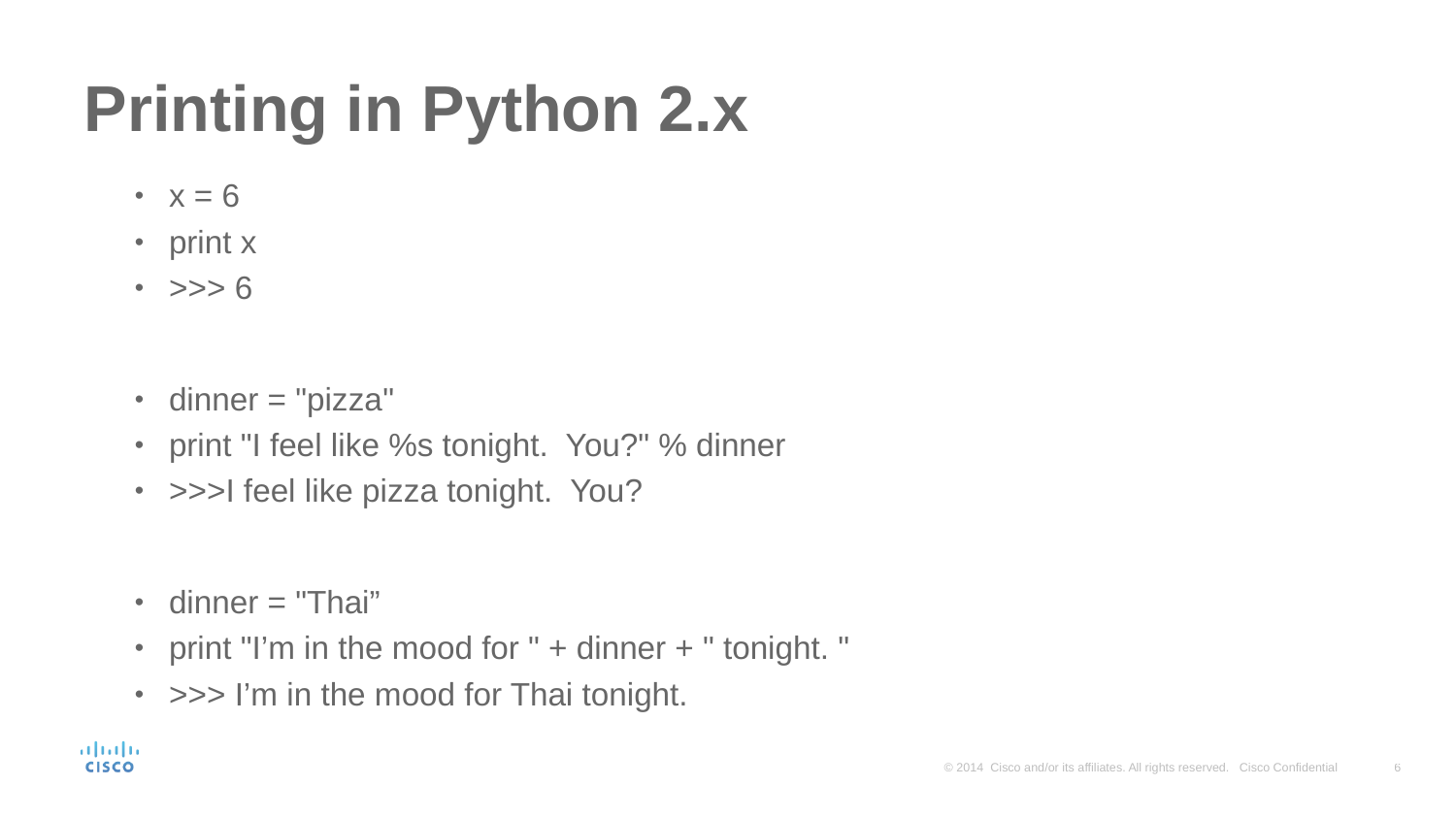

# Printing in Python 2.x
x = 6
print x
>>> 6

dinner = "pizza"
print "I feel like %s tonight.  You?" % dinner
>>>I feel like pizza tonight.  You?

dinner = "Thai”
print "I’m in the mood for " + dinner + " tonight. "
>>> I’m in the mood for Thai tonight.